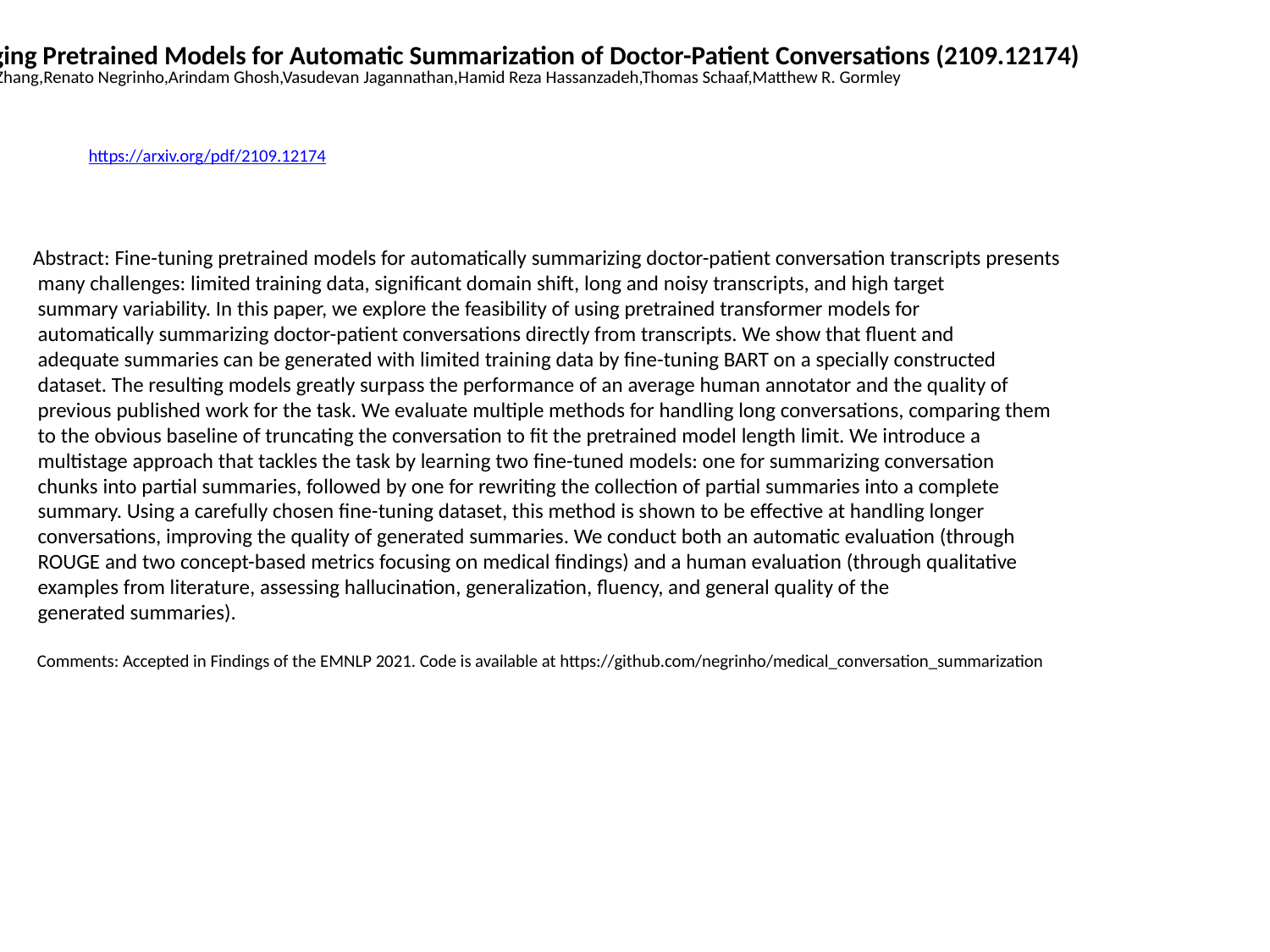

Leveraging Pretrained Models for Automatic Summarization of Doctor-Patient Conversations (2109.12174)
Longxiang Zhang,Renato Negrinho,Arindam Ghosh,Vasudevan Jagannathan,Hamid Reza Hassanzadeh,Thomas Schaaf,Matthew R. Gormley

https://arxiv.org/pdf/2109.12174

Abstract: Fine-tuning pretrained models for automatically summarizing doctor-patient conversation transcripts presents
 many challenges: limited training data, significant domain shift, long and noisy transcripts, and high target
 summary variability. In this paper, we explore the feasibility of using pretrained transformer models for
 automatically summarizing doctor-patient conversations directly from transcripts. We show that fluent and
 adequate summaries can be generated with limited training data by fine-tuning BART on a specially constructed
 dataset. The resulting models greatly surpass the performance of an average human annotator and the quality of
 previous published work for the task. We evaluate multiple methods for handling long conversations, comparing them
 to the obvious baseline of truncating the conversation to fit the pretrained model length limit. We introduce a
 multistage approach that tackles the task by learning two fine-tuned models: one for summarizing conversation
 chunks into partial summaries, followed by one for rewriting the collection of partial summaries into a complete
 summary. Using a carefully chosen fine-tuning dataset, this method is shown to be effective at handling longer
 conversations, improving the quality of generated summaries. We conduct both an automatic evaluation (through
 ROUGE and two concept-based metrics focusing on medical findings) and a human evaluation (through qualitative
 examples from literature, assessing hallucination, generalization, fluency, and general quality of the
 generated summaries).
 Comments: Accepted in Findings of the EMNLP 2021. Code is available at https://github.com/negrinho/medical_conversation_summarization